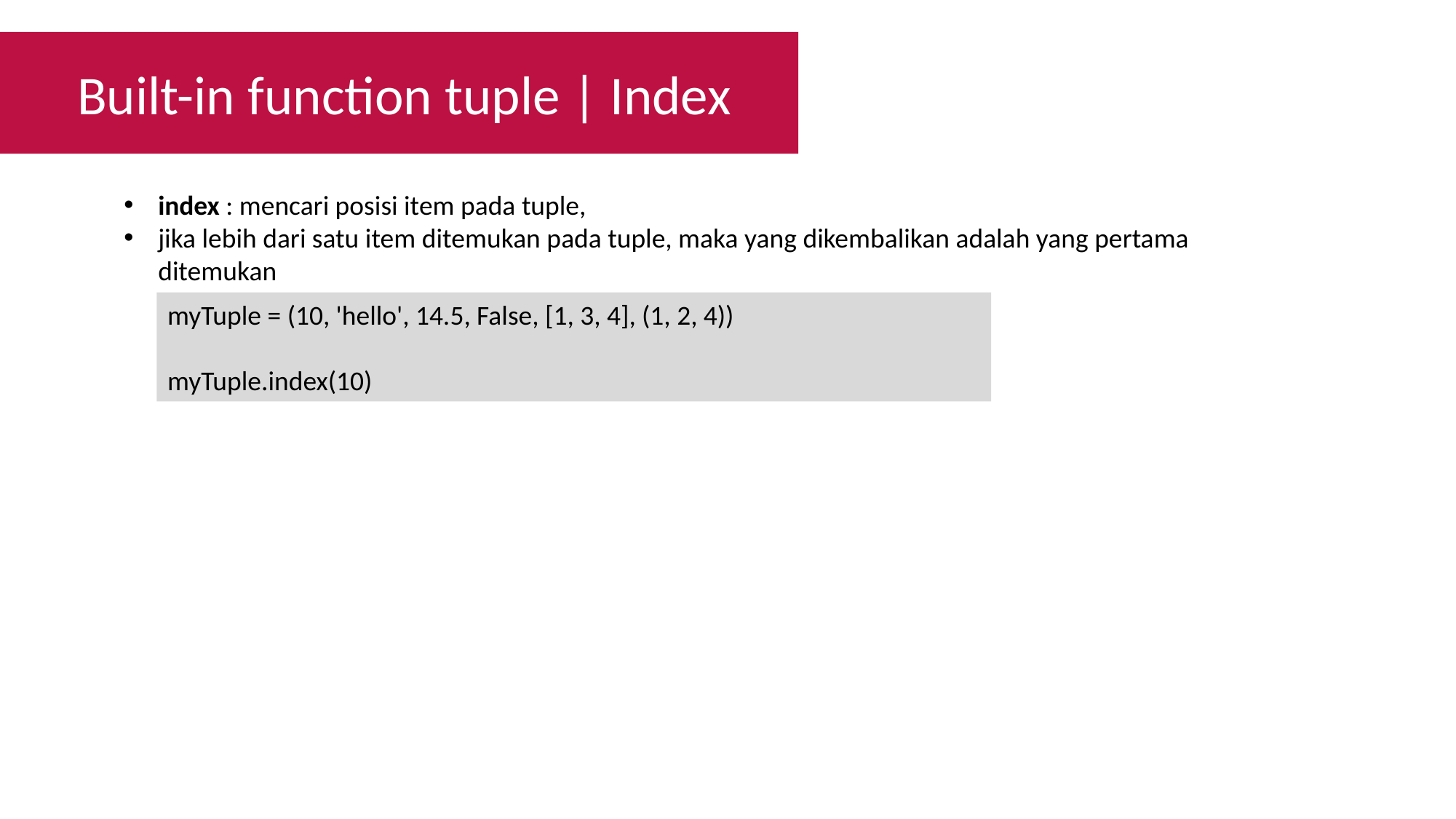

Built-in function tuple | Index
index : mencari posisi item pada tuple,
jika lebih dari satu item ditemukan pada tuple, maka yang dikembalikan adalah yang pertama ditemukan
myTuple = (10, 'hello', 14.5, False, [1, 3, 4], (1, 2, 4))

myTuple.index(10)